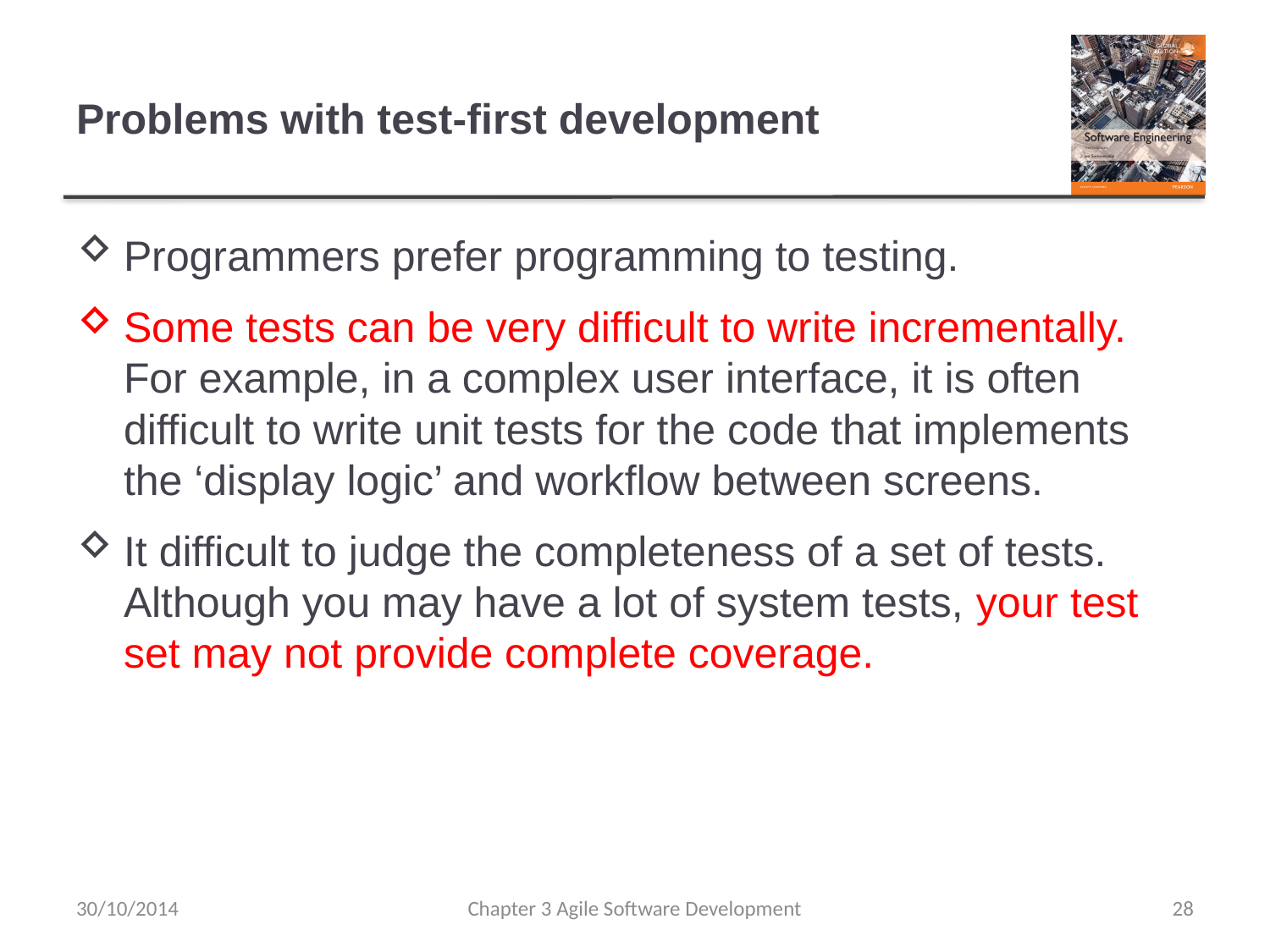

# Problems with test-first development
Programmers prefer programming to testing.
Some tests can be very difficult to write incrementally. For example, in a complex user interface, it is often difficult to write unit tests for the code that implements the ‘display logic’ and workflow between screens.
It difficult to judge the completeness of a set of tests. Although you may have a lot of system tests, your test set may not provide complete coverage.

30/10/2014
Chapter 3 Agile Software Development
28